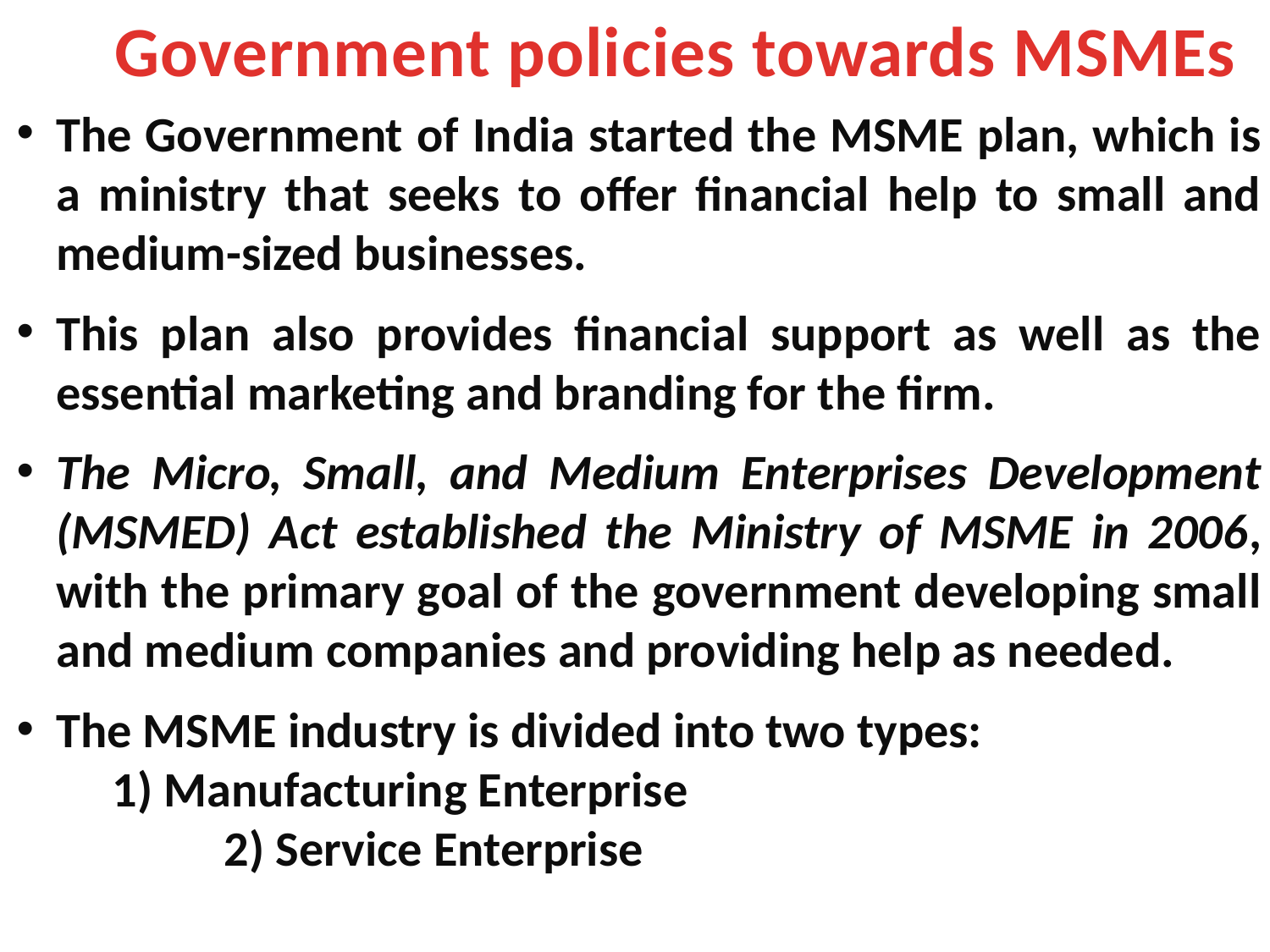

Government policies towards MSMEs
The Government of India started the MSME plan, which is a ministry that seeks to offer financial help to small and medium-sized businesses.
This plan also provides financial support as well as the essential marketing and branding for the firm.
The Micro, Small, and Medium Enterprises Development (MSMED) Act established the Ministry of MSME in 2006, with the primary goal of the government developing small and medium companies and providing help as needed.
The MSME industry is divided into two types:                              1) Manufacturing Enterprise                                                                   2) Service Enterprise